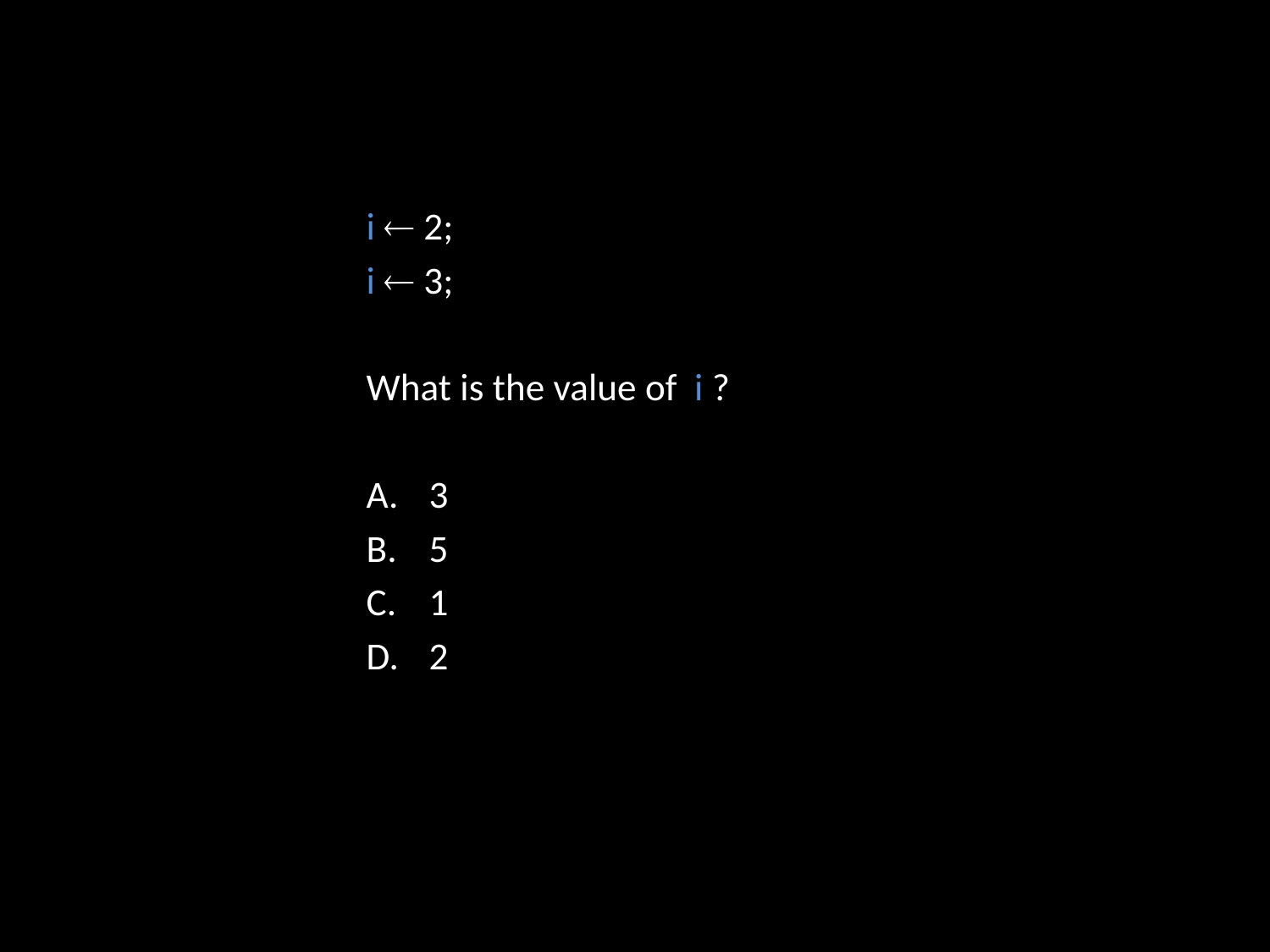

i ← 2;
i ← 3;

What is the value of  i ?

3
5
1
2